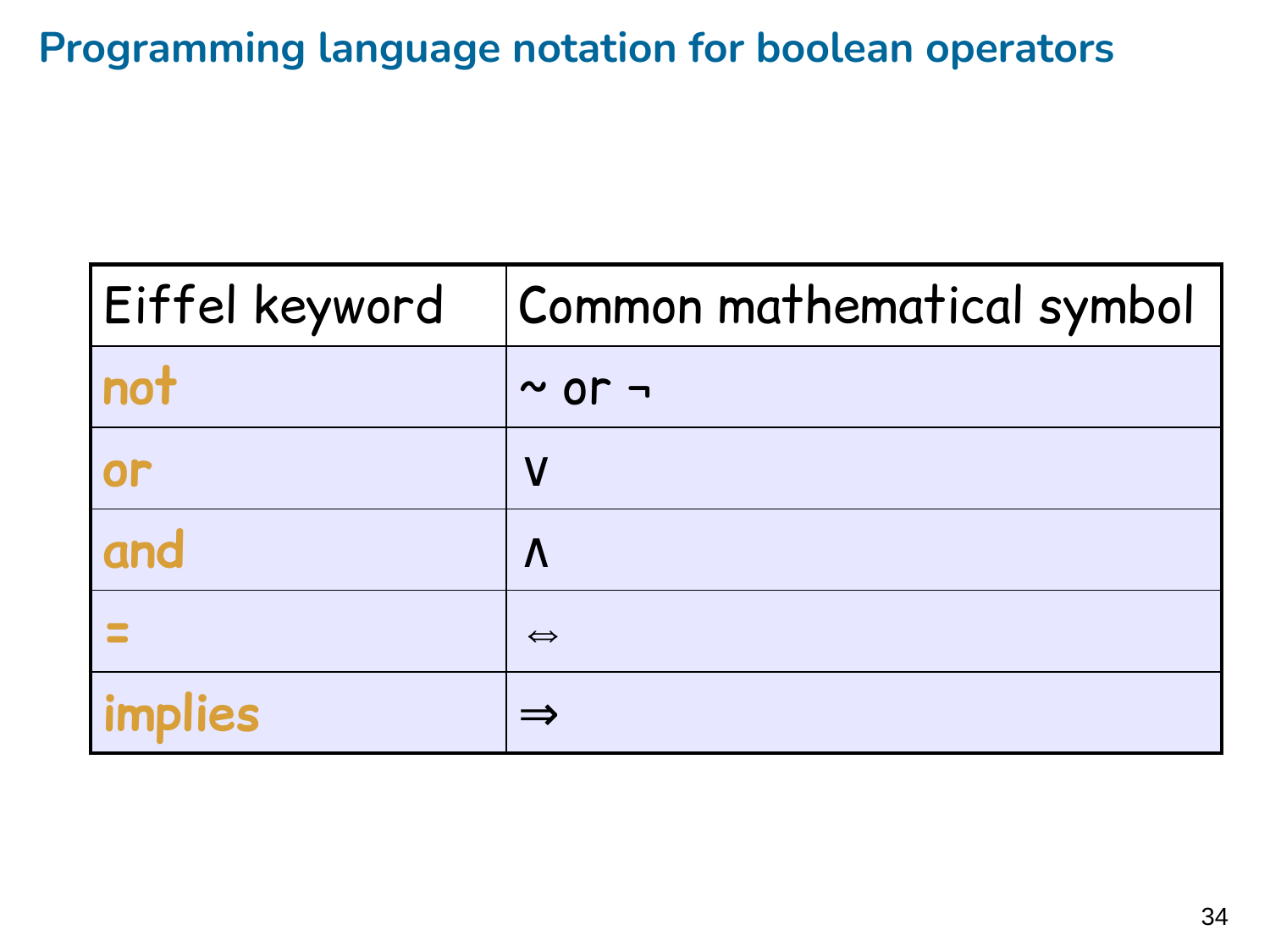

# Programming language notation for boolean operators
| Eiffel keyword | Common mathematical symbol |
| --- | --- |
| not | ~ or ¬ |
| or | ∨ |
| and | ∧ |
| = | ⇔ |
| implies | ⇒ |
34